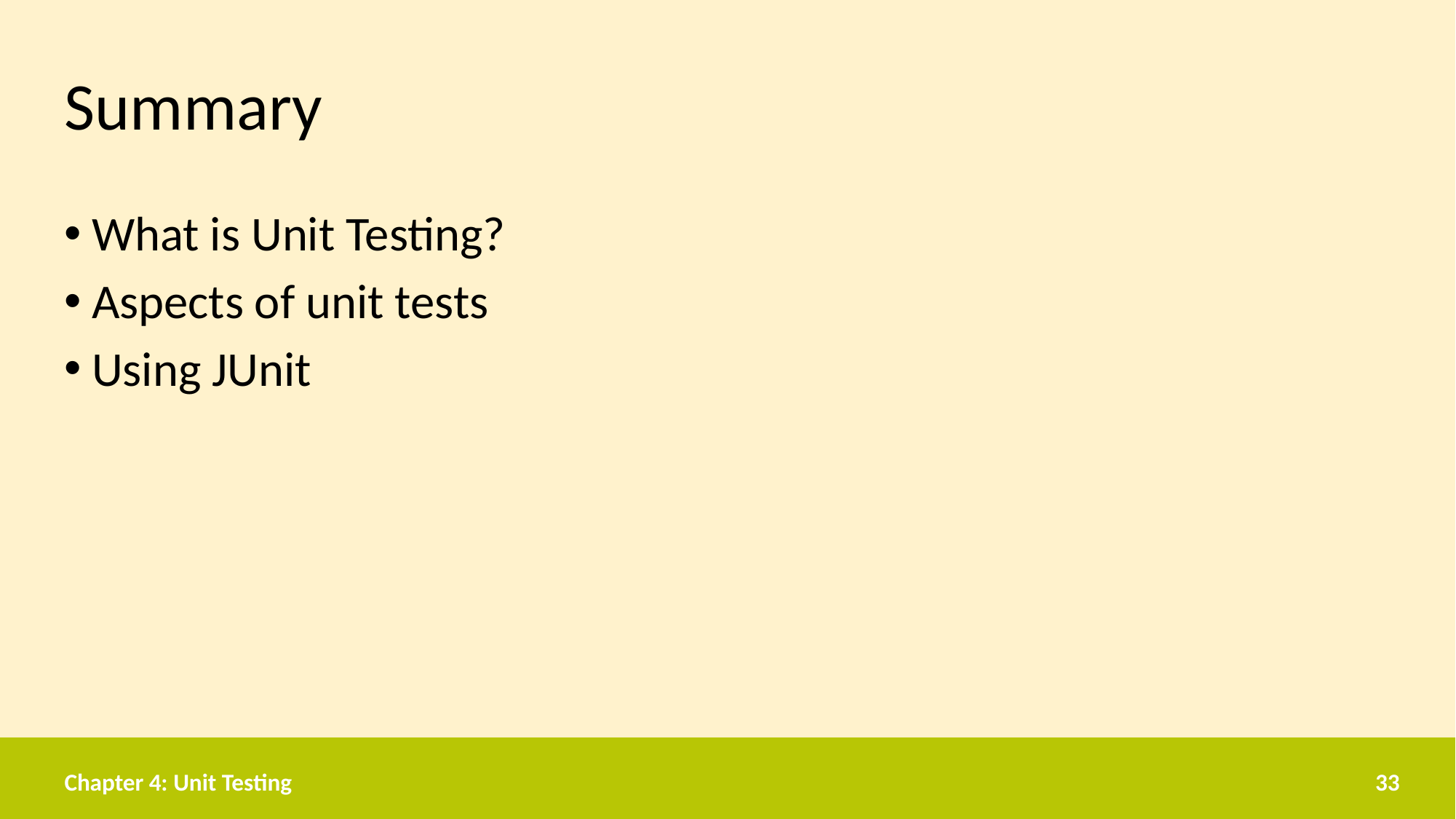

# Summary
What is Unit Testing?
Aspects of unit tests
Using JUnit
Chapter 4: Unit Testing
33